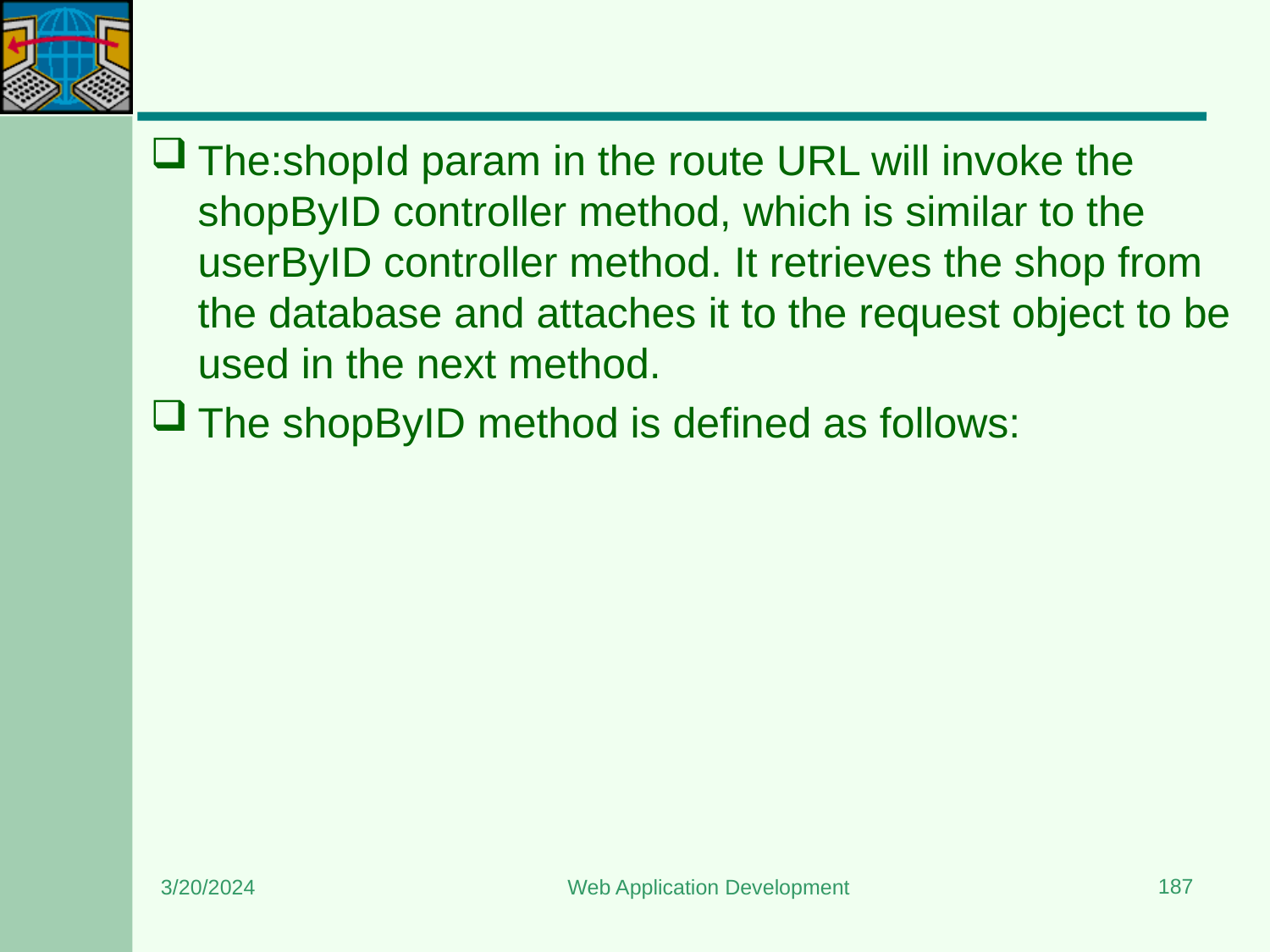

#
The:shopId param in the route URL will invoke the shopByID controller method, which is similar to the userByID controller method. It retrieves the shop from the database and attaches it to the request object to be used in the next method.
The shopByID method is defined as follows:
187
3/20/2024
Web Application Development